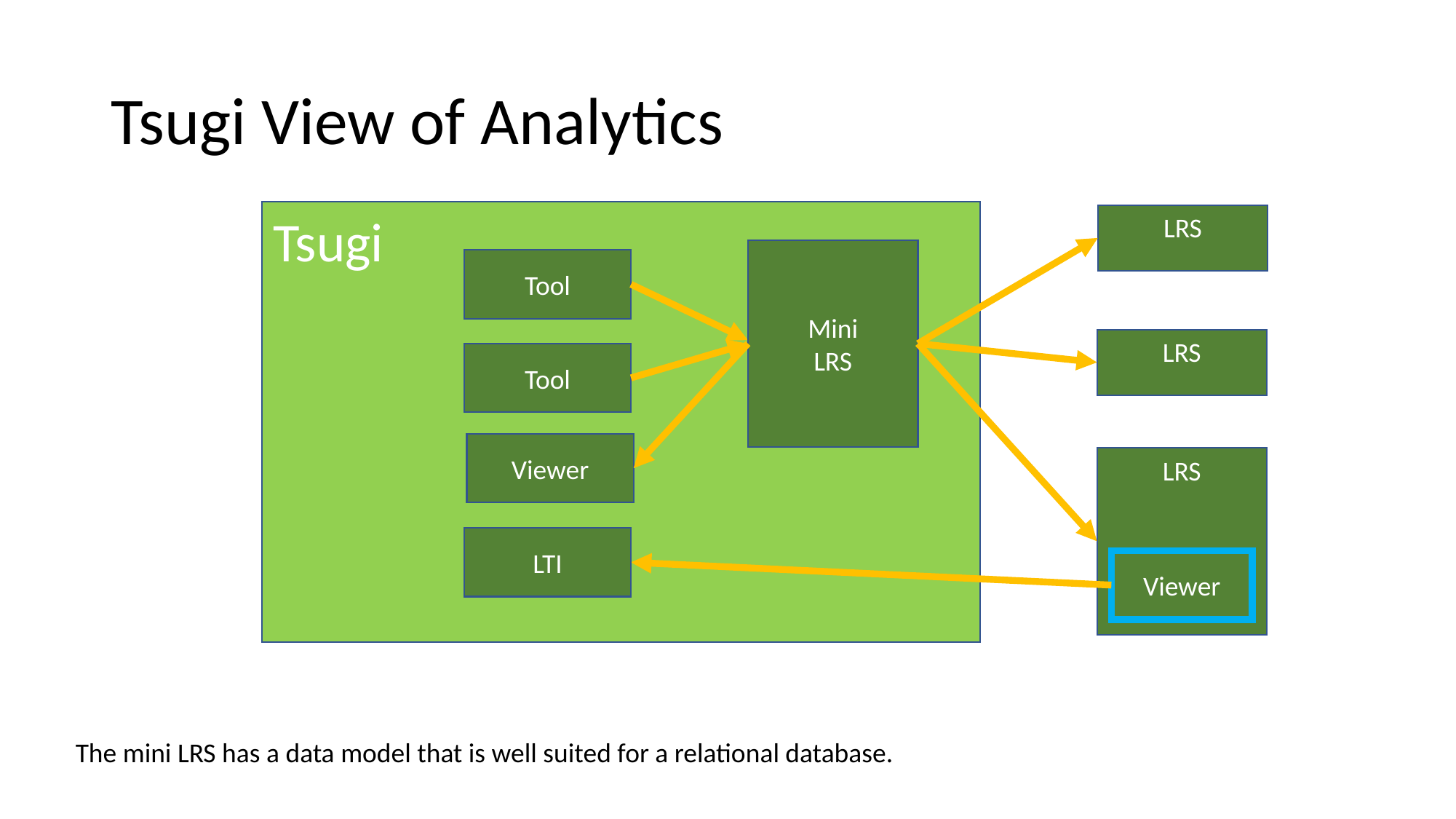

# Tsugi View of Analytics
Tsugi
LRS
Mini
LRS
Tool
LRS
Tool
Viewer
LRS
LTI
Viewer
The mini LRS has a data model that is well suited for a relational database.